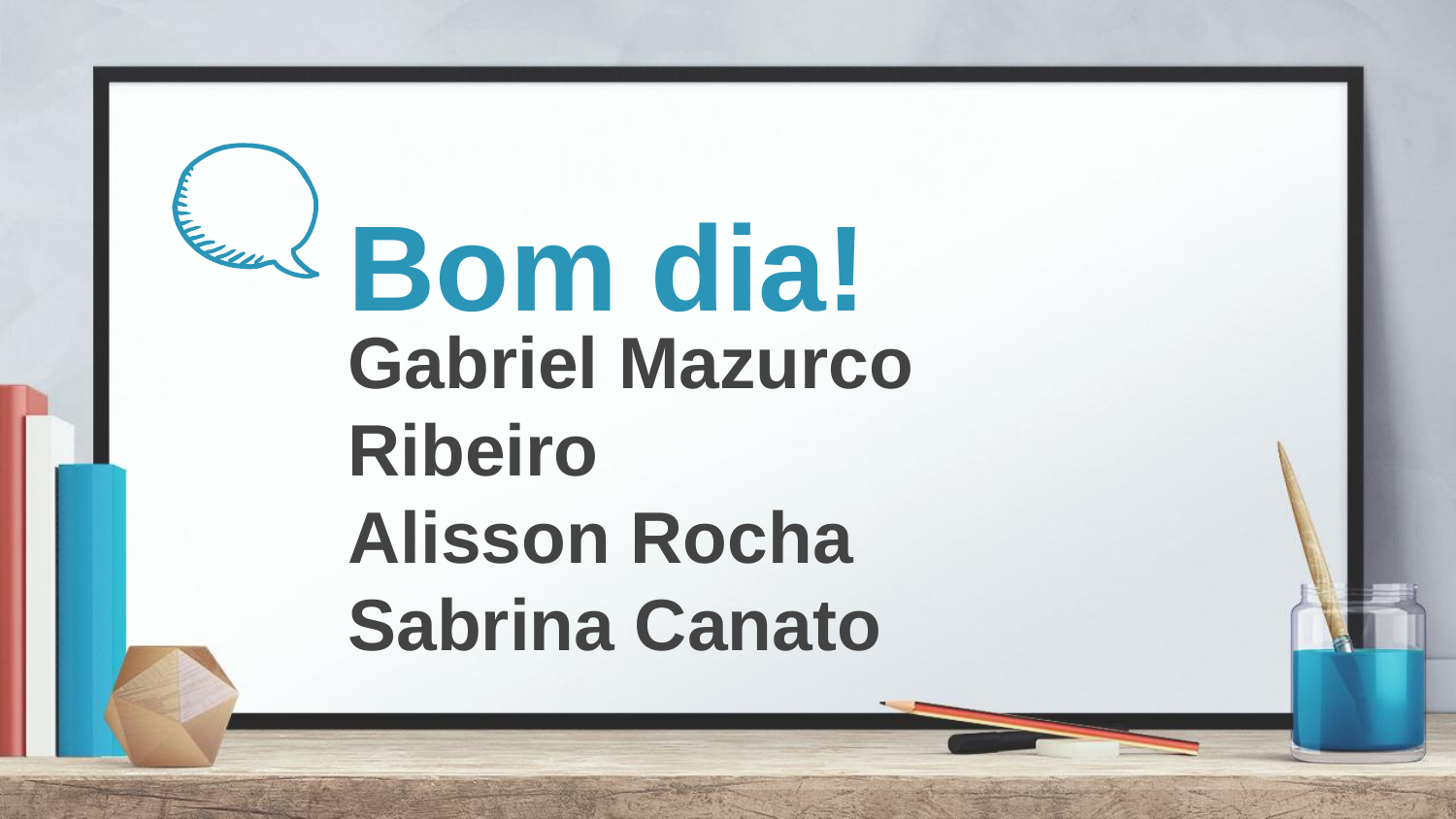

# Bom dia!
Gabriel Mazurco Ribeiro
Alisson Rocha
Sabrina Canato